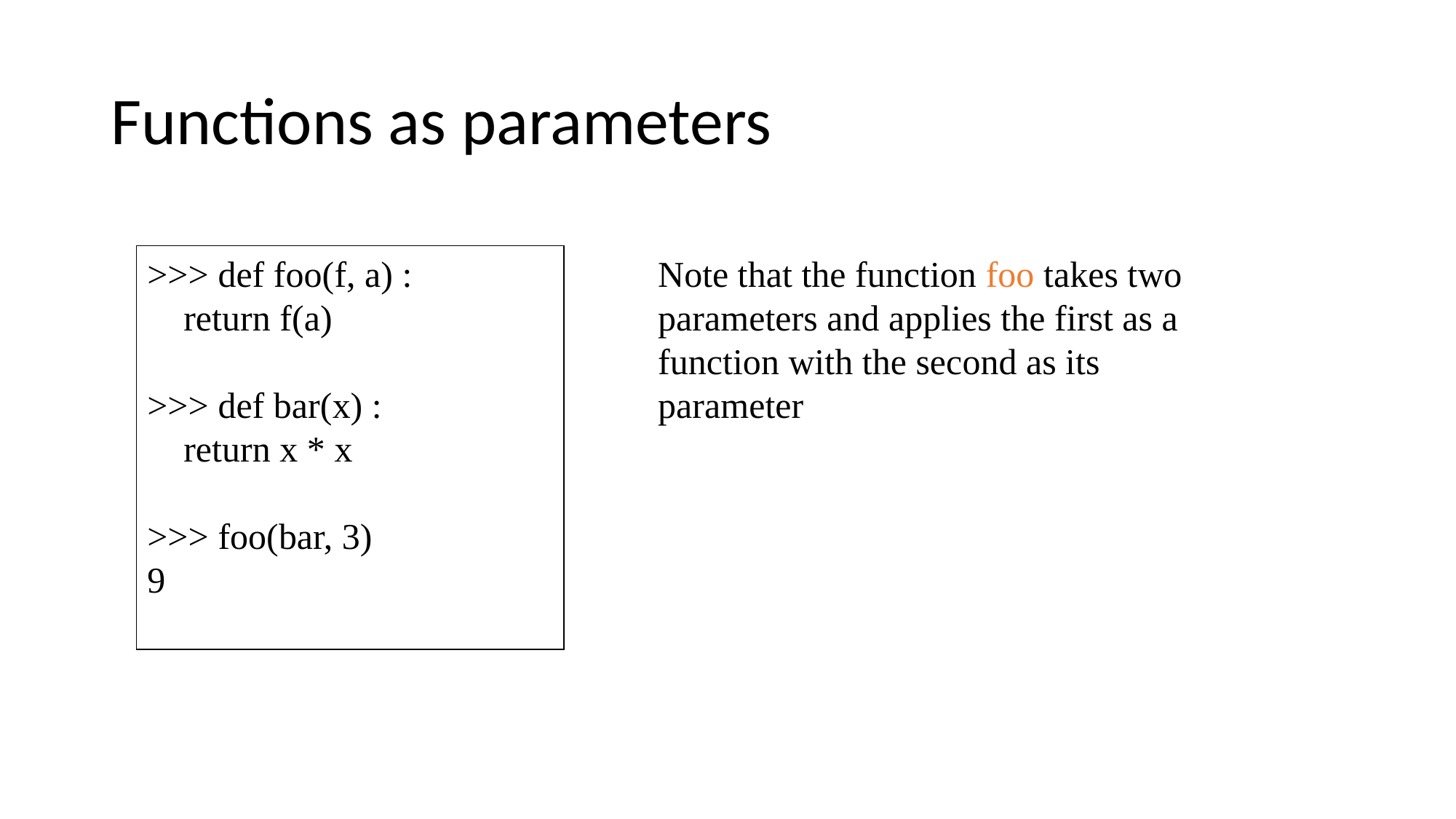

# Functions as parameters
>>> def foo(f, a) :
    return f(a)

>>> def bar(x) :
    return x * x

>>> foo(bar, 3)
9

Note that the function foo takes two parameters and applies the first as a function with the second as its parameter